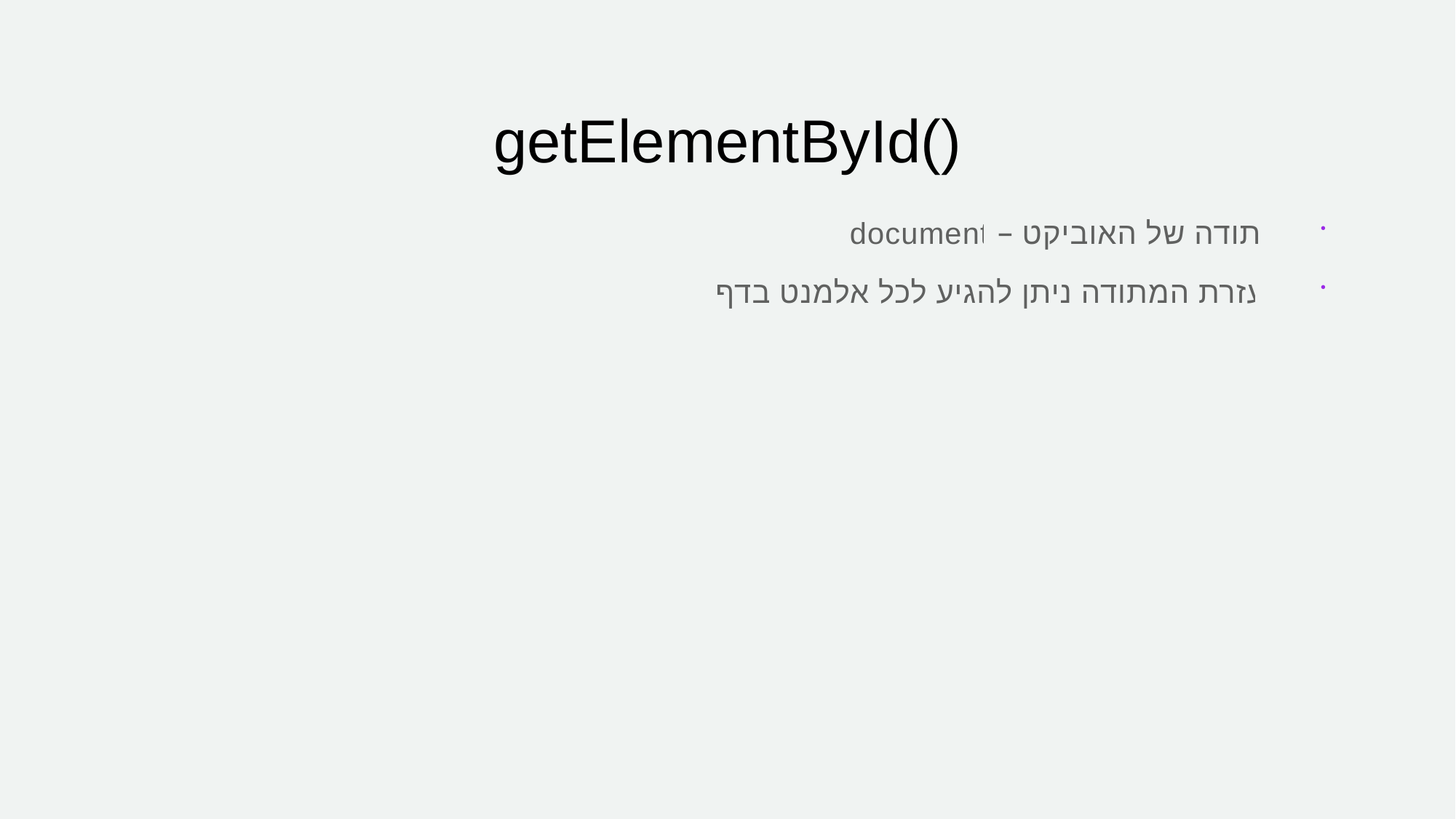

# getElementById()
מתודה של האוביקט – document
בעזרת המתודה ניתן להגיע לכל אלמנט בדף